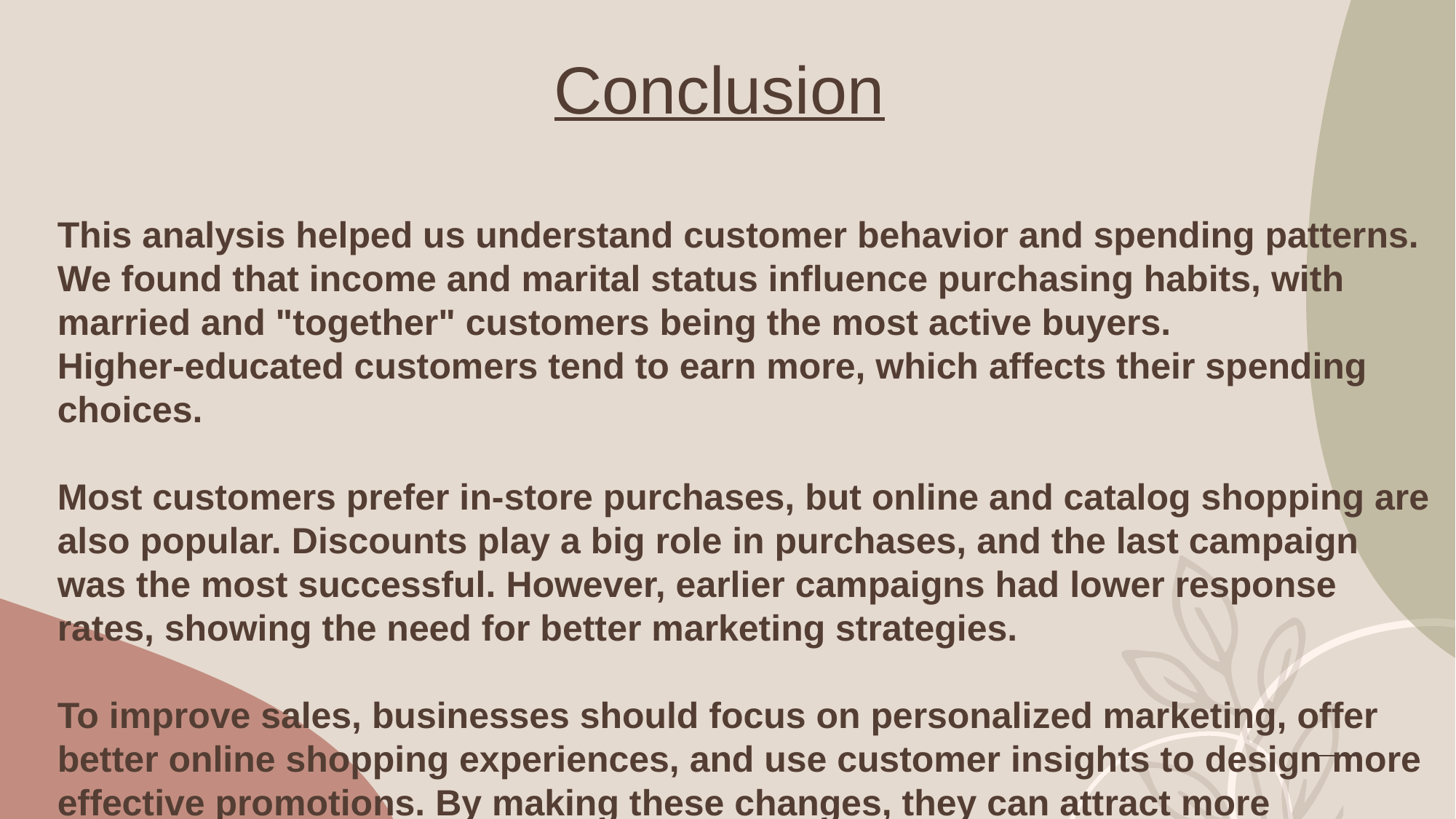

# Conclusion
This analysis helped us understand customer behavior and spending patterns. We found that income and marital status influence purchasing habits, with married and "together" customers being the most active buyers.
Higher-educated customers tend to earn more, which affects their spending choices.

Most customers prefer in-store purchases, but online and catalog shopping are also popular. Discounts play a big role in purchases, and the last campaign was the most successful. However, earlier campaigns had lower response rates, showing the need for better marketing strategies.

To improve sales, businesses should focus on personalized marketing, offer better online shopping experiences, and use customer insights to design more effective promotions. By making these changes, they can attract more customers and increase profits.